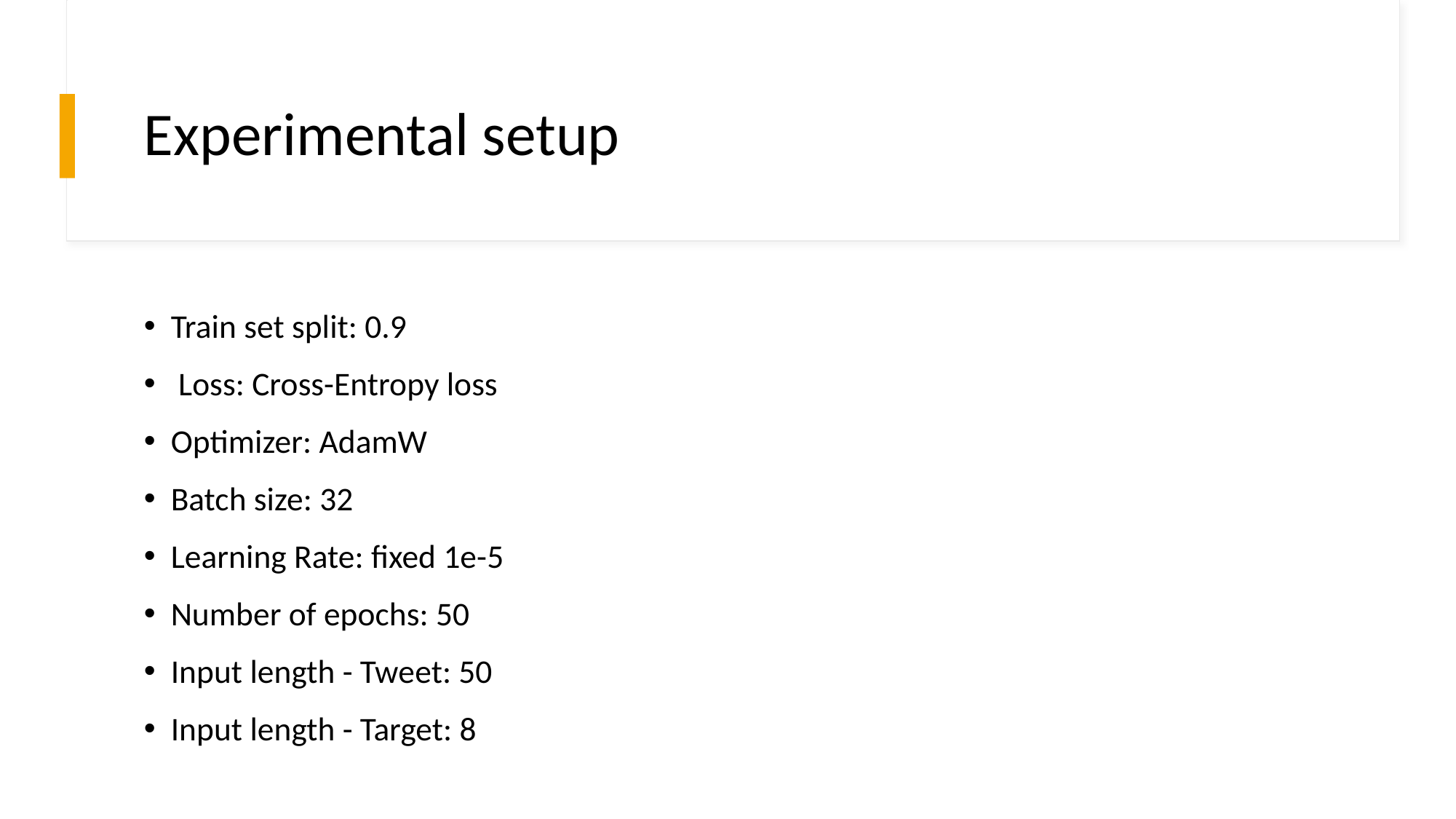

# Experimental setup
Train set split: 0.9
 Loss: Cross-Entropy loss
Optimizer: AdamW
Batch size: 32
Learning Rate: fixed 1e-5
Number of epochs: 50
Input length - Tweet: 50
Input length - Target: 8